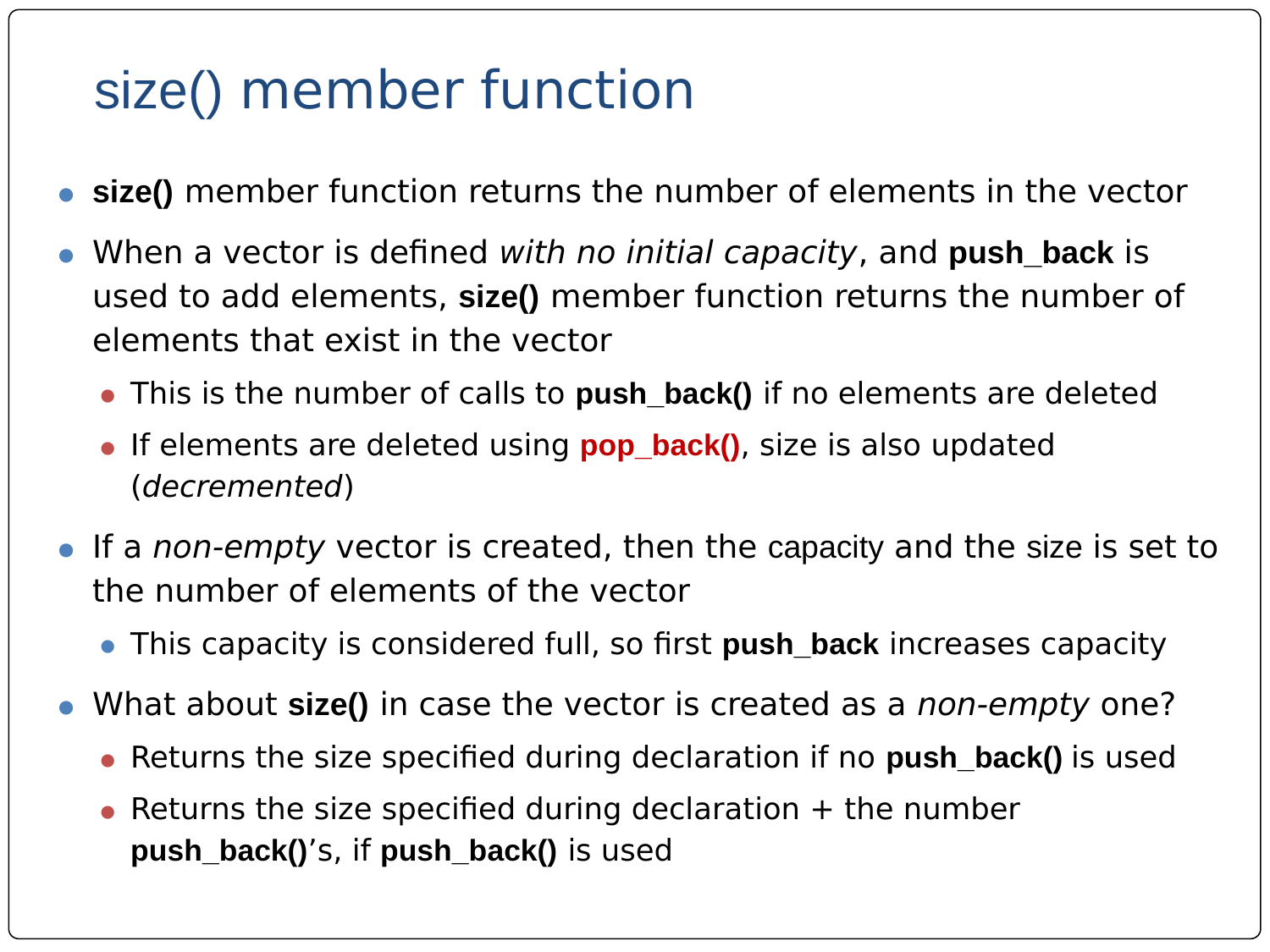

# size() member function
size() member function returns the number of elements in the vector
When a vector is defined with no initial capacity, and push_back is used to add elements, size() member function returns the number of elements that exist in the vector
This is the number of calls to push_back() if no elements are deleted
If elements are deleted using pop_back(), size is also updated (decremented)
If a non-empty vector is created, then the capacity and the size is set to the number of elements of the vector
This capacity is considered full, so first push_back increases capacity
What about size() in case the vector is created as a non-empty one?
Returns the size specified during declaration if no push_back() is used
Returns the size specified during declaration + the number push_back()’s, if push_back() is used